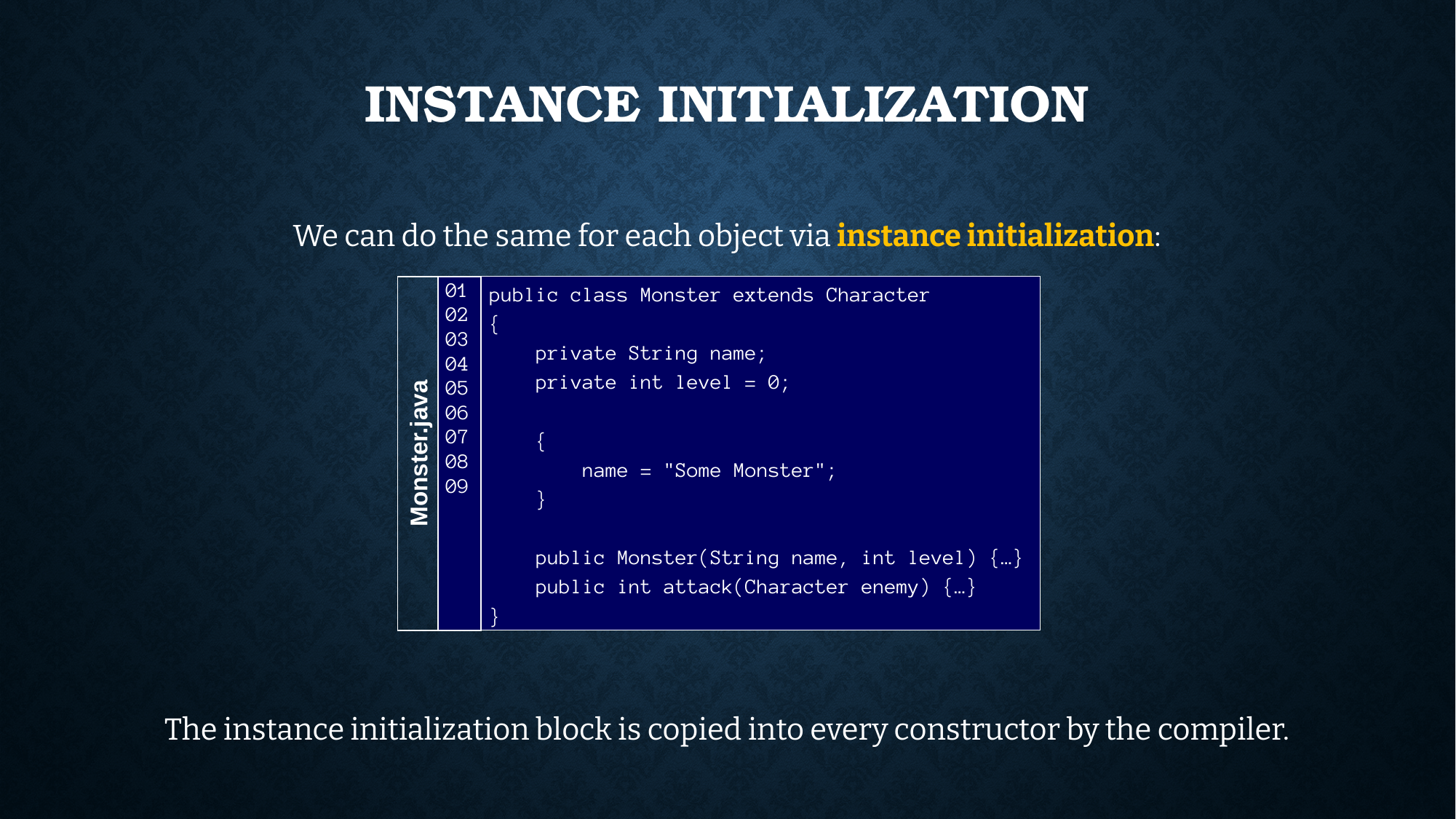

# Instance Initialization
We can do the same for each object via instance initialization:
public class Monster extends Character
{
    private String name;
    private int level = 0;

    {
        name = "Some Monster";
    }

    public Monster(String name, int level) {…}
    public int attack(Character enemy) {…}
}
| 01 02 03 04 05 06 07 08 09 |
| --- |
Monster.java
The instance initialization block is copied into every constructor by the compiler.